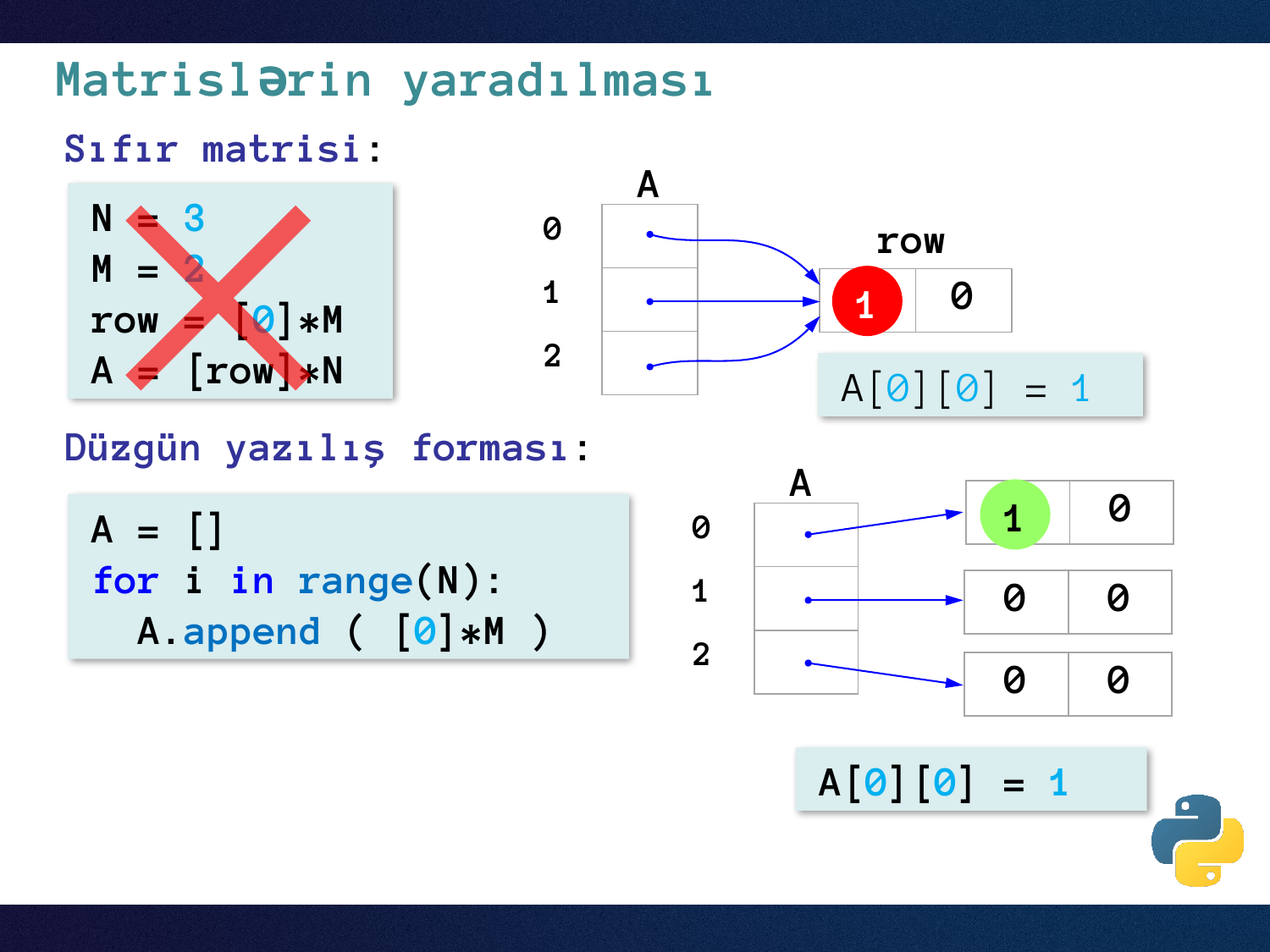

# Matrislərin yaradılması
Sıfır matrisi:

A
N = 3
M = 2
row = [0]*M
A = [row]*N
| 0 |  |
| --- | --- |
| 1 |  |
| 2 |  |
row

1
| 0 | 0 |
| --- | --- |

A[0][0] = 1
Düzgün yazılış forması:
A

1
| 0 | 0 |
| --- | --- |
A = []
for i in range(N):
  A.append ( [0]*M )
| 0 |  |
| --- | --- |
| 1 |  |
| 2 |  |

| 0 | 0 |
| --- | --- |

| 0 | 0 |
| --- | --- |

A[0][0] = 1